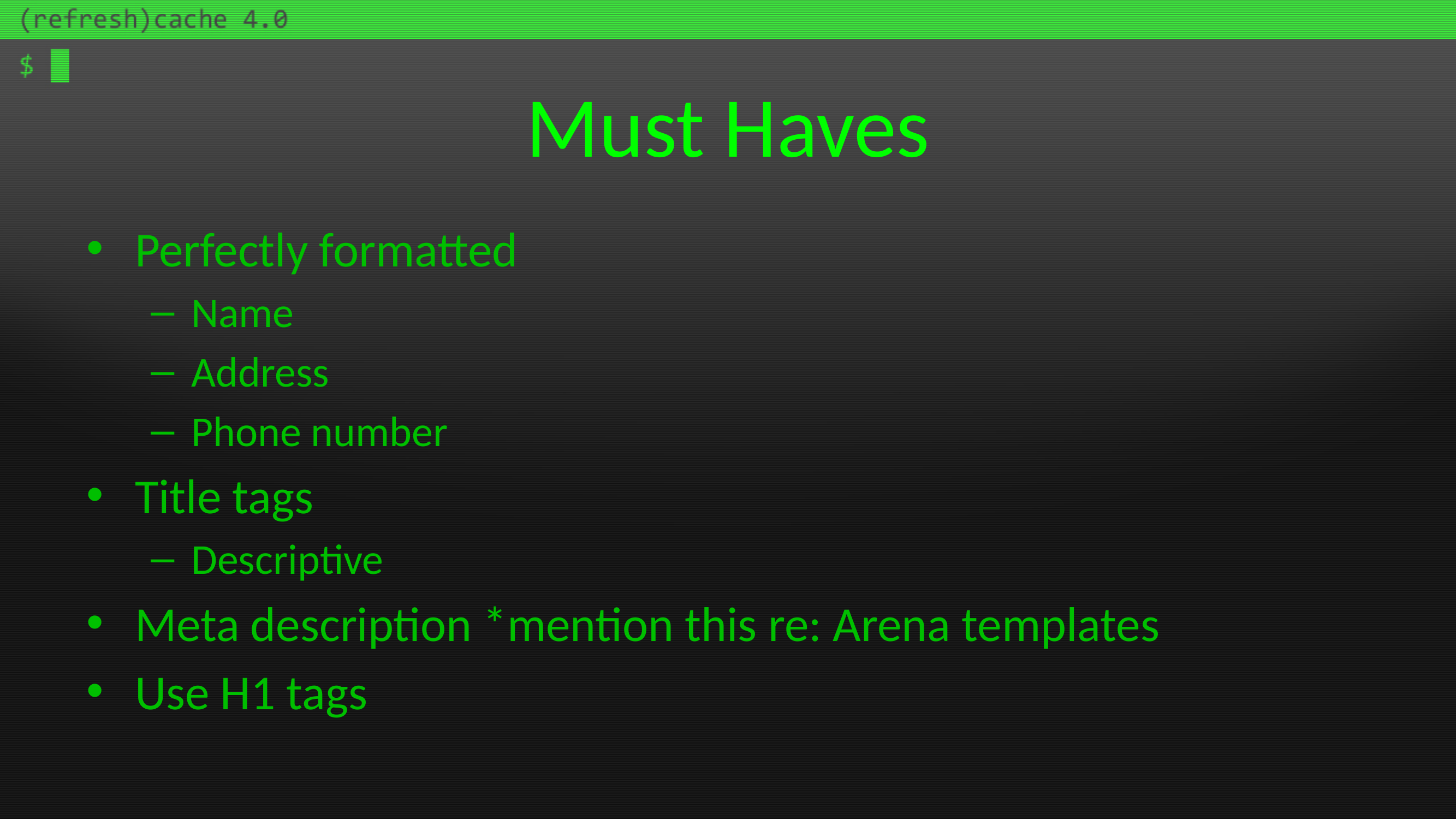

# Must Haves
Perfectly formatted
Name
Address
Phone number
Title tags
Descriptive
Meta description *mention this re: Arena templates
Use H1 tags